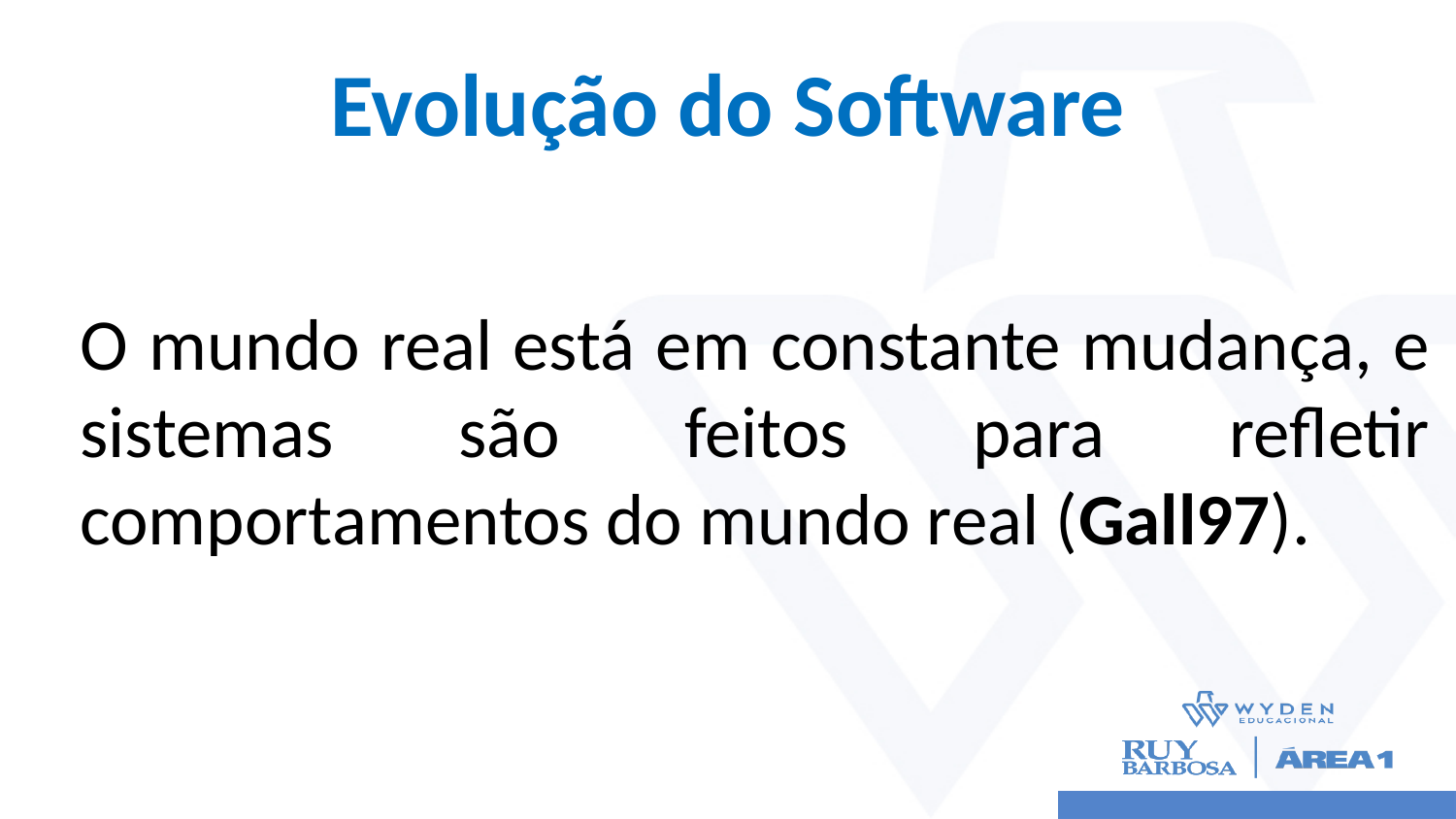

# Evolução do Software

O mundo real está em constante mudança, e sistemas são feitos para refletir comportamentos do mundo real (Gall97).